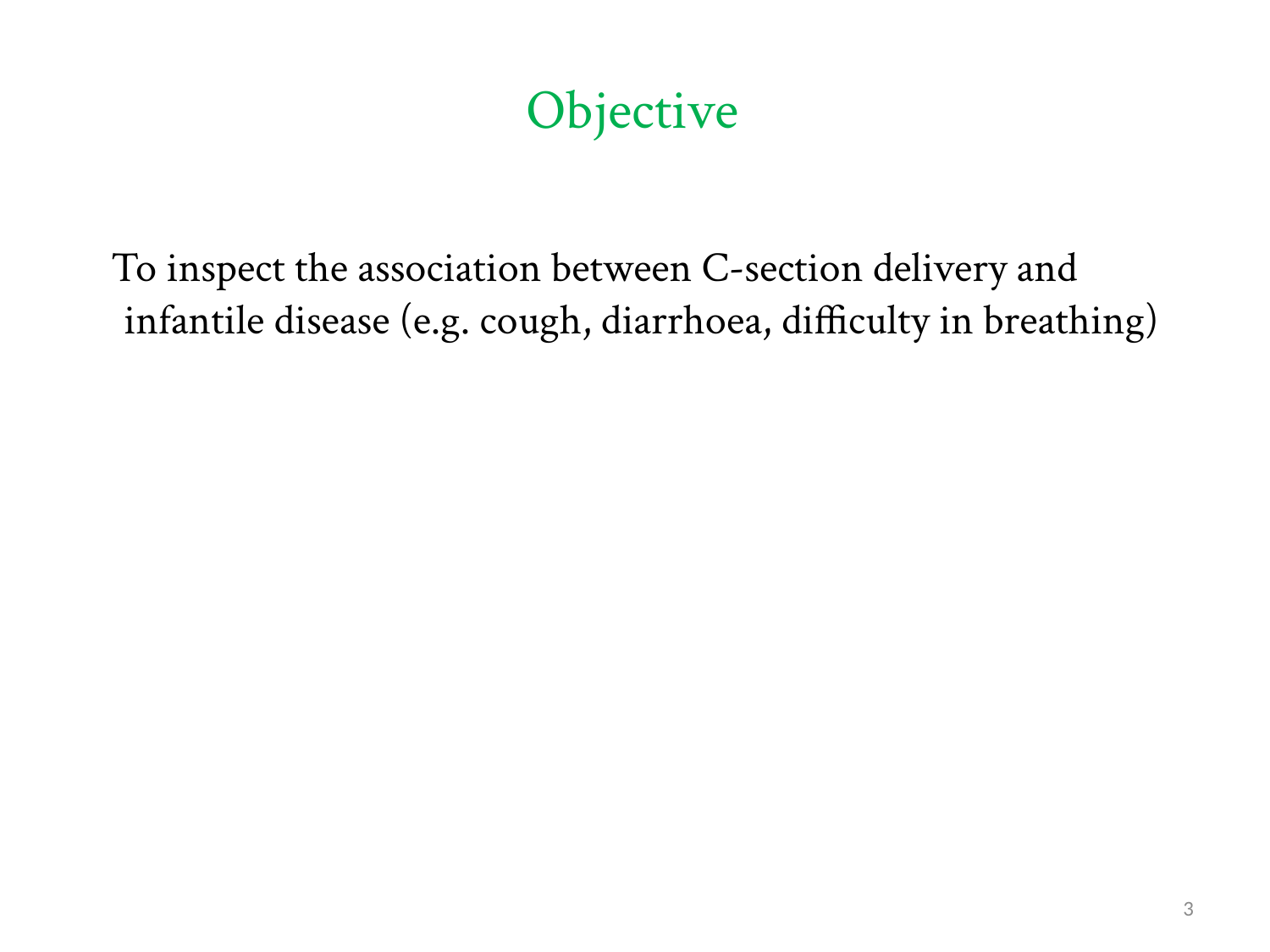

# Objective
   To inspect the association between C-section delivery and infantile disease (e.g. cough, diarrhoea, difficulty in breathing)
3